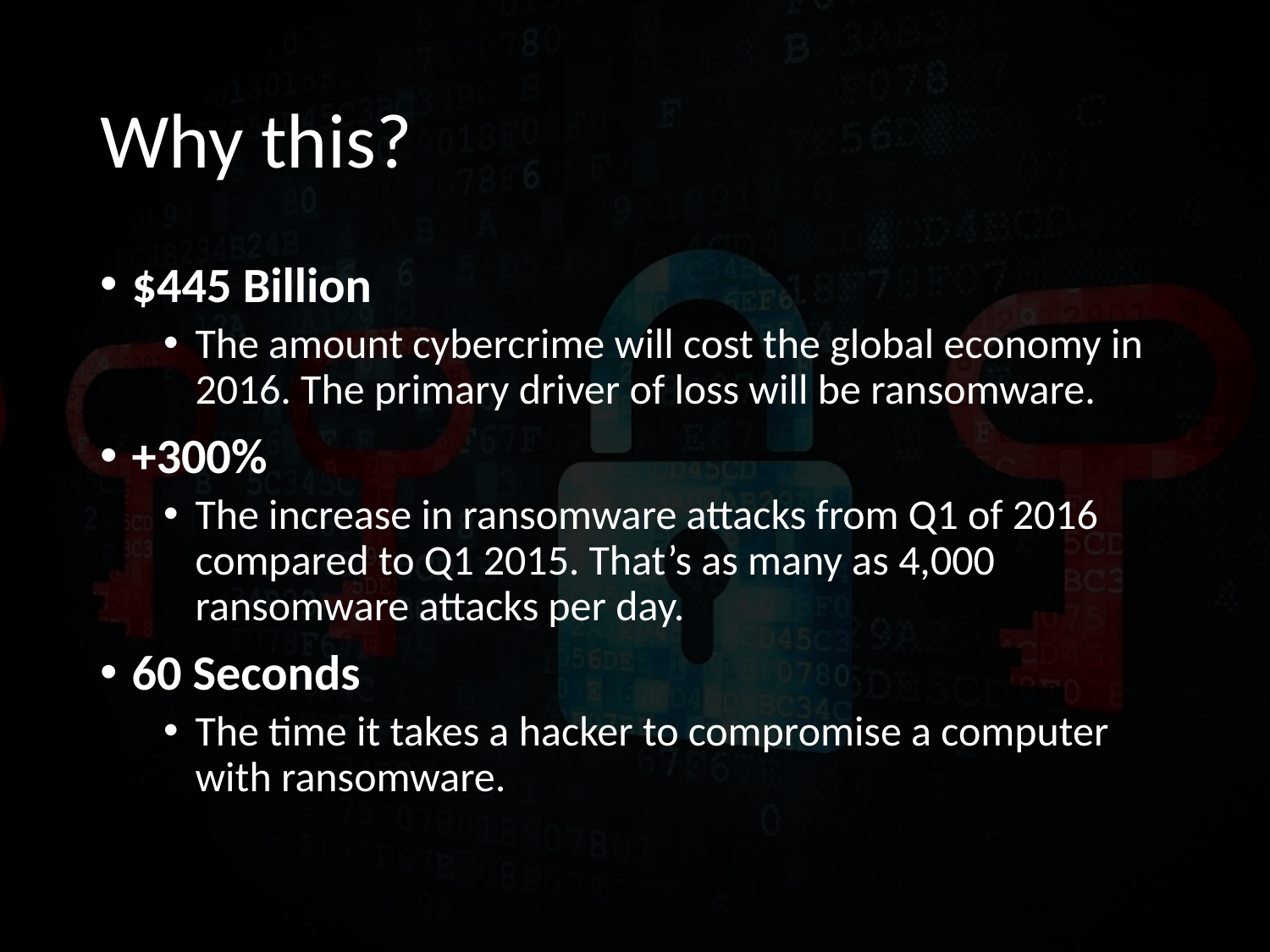

# Why this?
$445 Billion
The amount cybercrime will cost the global economy in 2016. The primary driver of loss will be ransomware.
+300%
The increase in ransomware attacks from Q1 of 2016 compared to Q1 2015. That’s as many as 4,000 ransomware attacks per day.
60 Seconds
The time it takes a hacker to compromise a computer with ransomware.